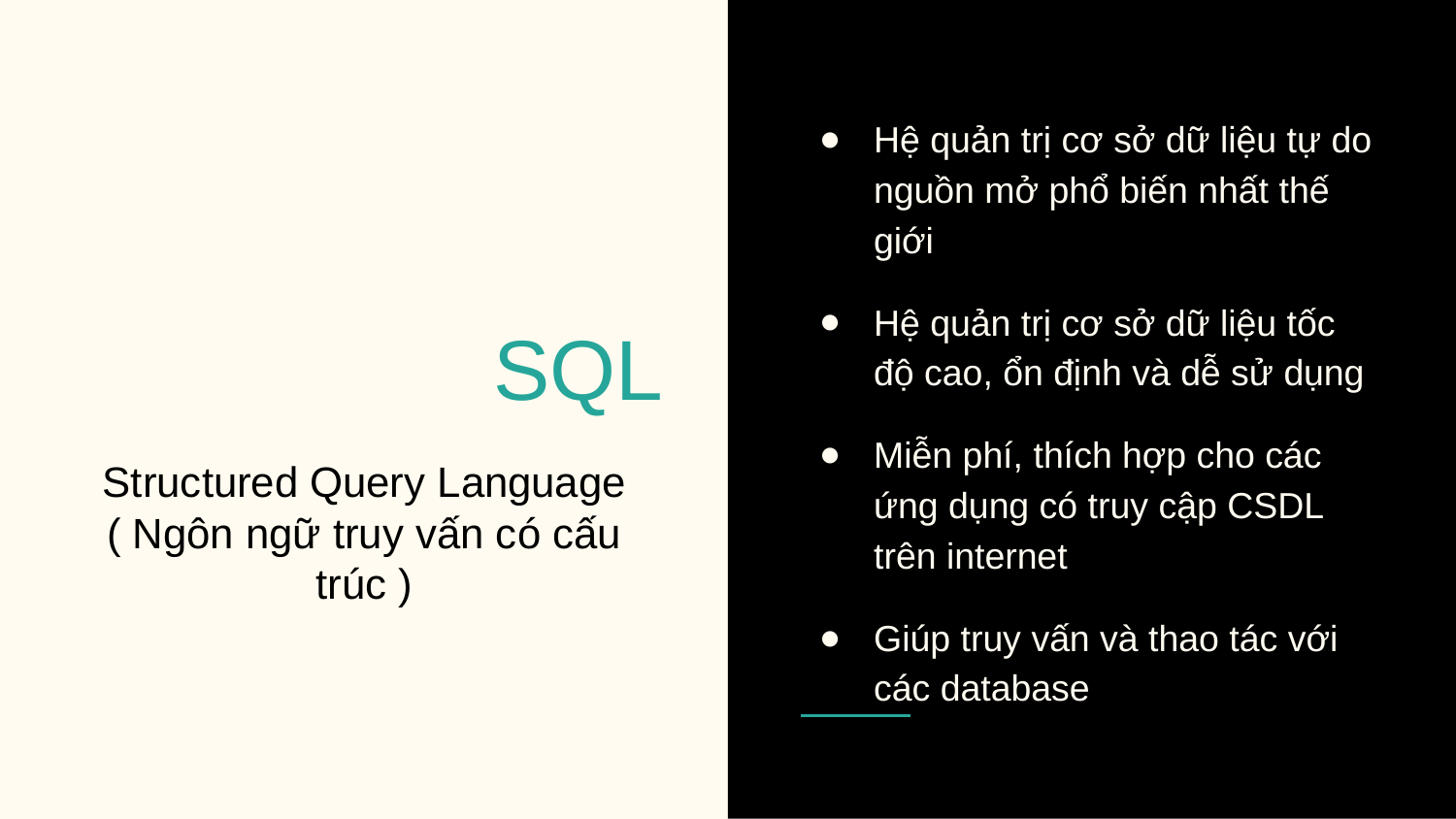

Hệ quản trị cơ sở dữ liệu tự do nguồn mở phổ biến nhất thế giới
Hệ quản trị cơ sở dữ liệu tốc độ cao, ổn định và dễ sử dụng
Miễn phí, thích hợp cho các ứng dụng có truy cập CSDL trên internet
Giúp truy vấn và thao tác với các database
# SQL
Structured Query Language
( Ngôn ngữ truy vấn có cấu trúc )